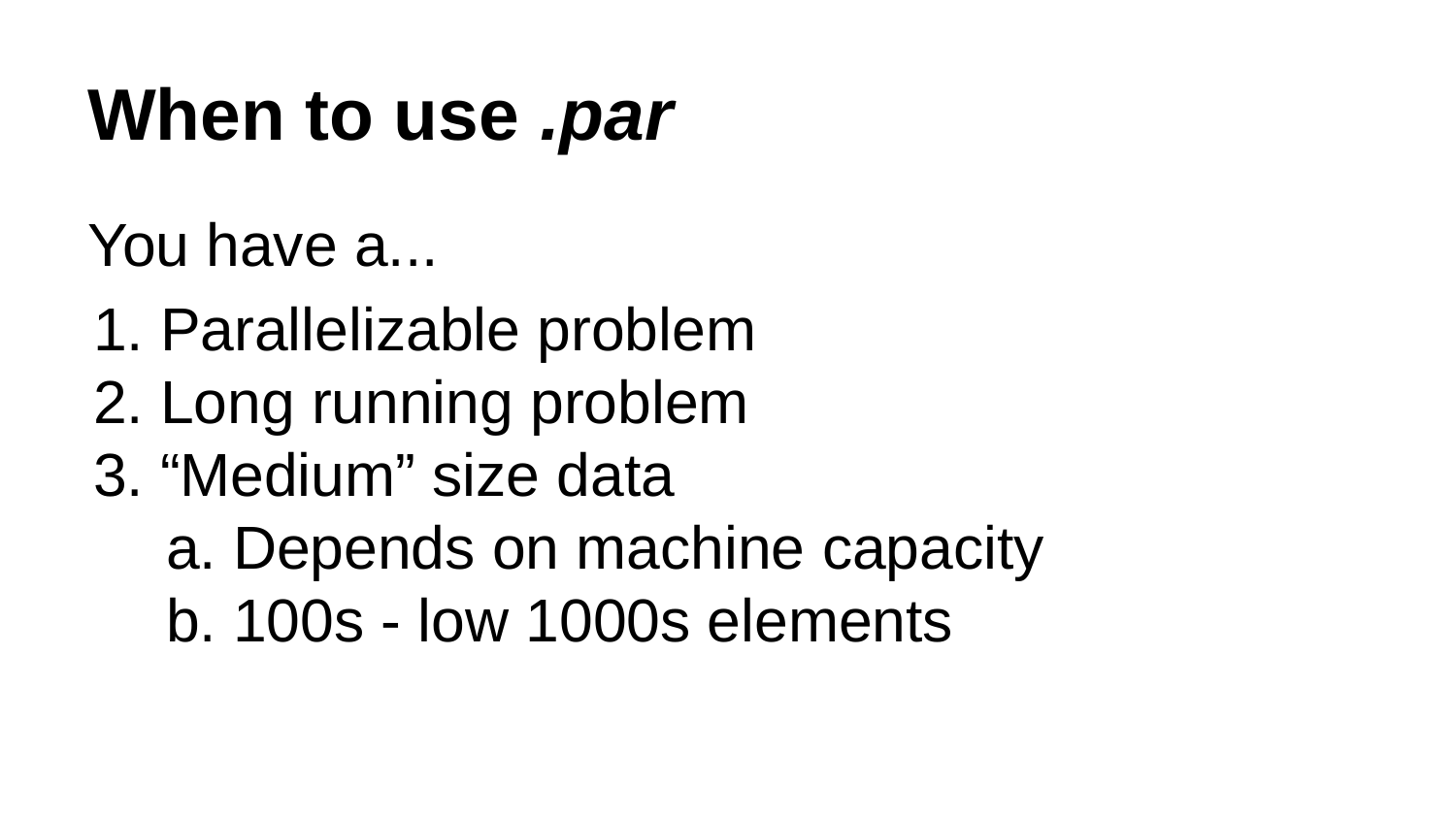

# When to use .par
You have a...
Parallelizable problem
Long running problem
“Medium” size data
Depends on machine capacity
100s - low 1000s elements